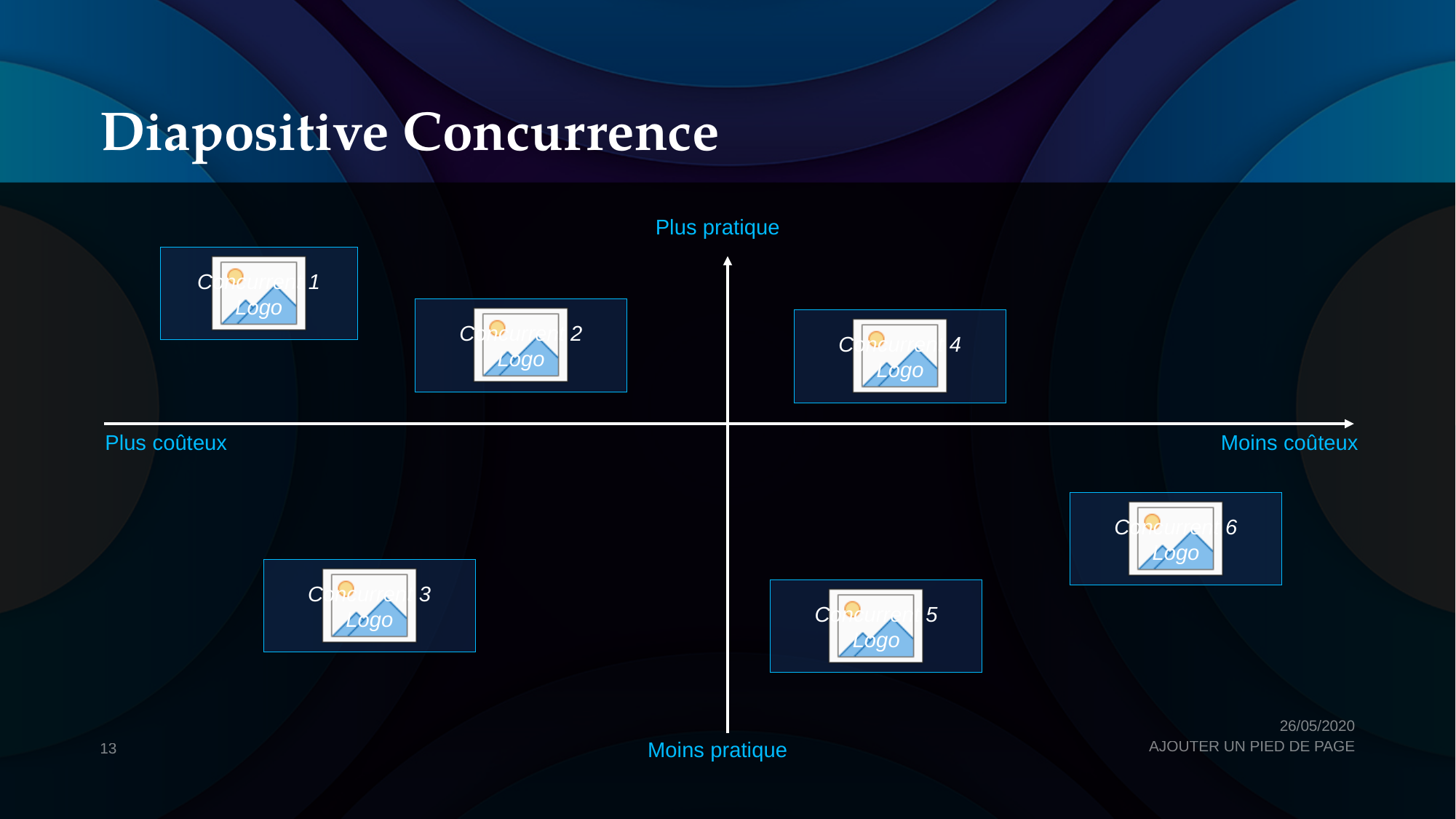

# Diapositive Concurrence
Plus pratique

Plus coûteux
Moins coûteux

26/05/2020
Moins pratique
13
AJOUTER UN PIED DE PAGE